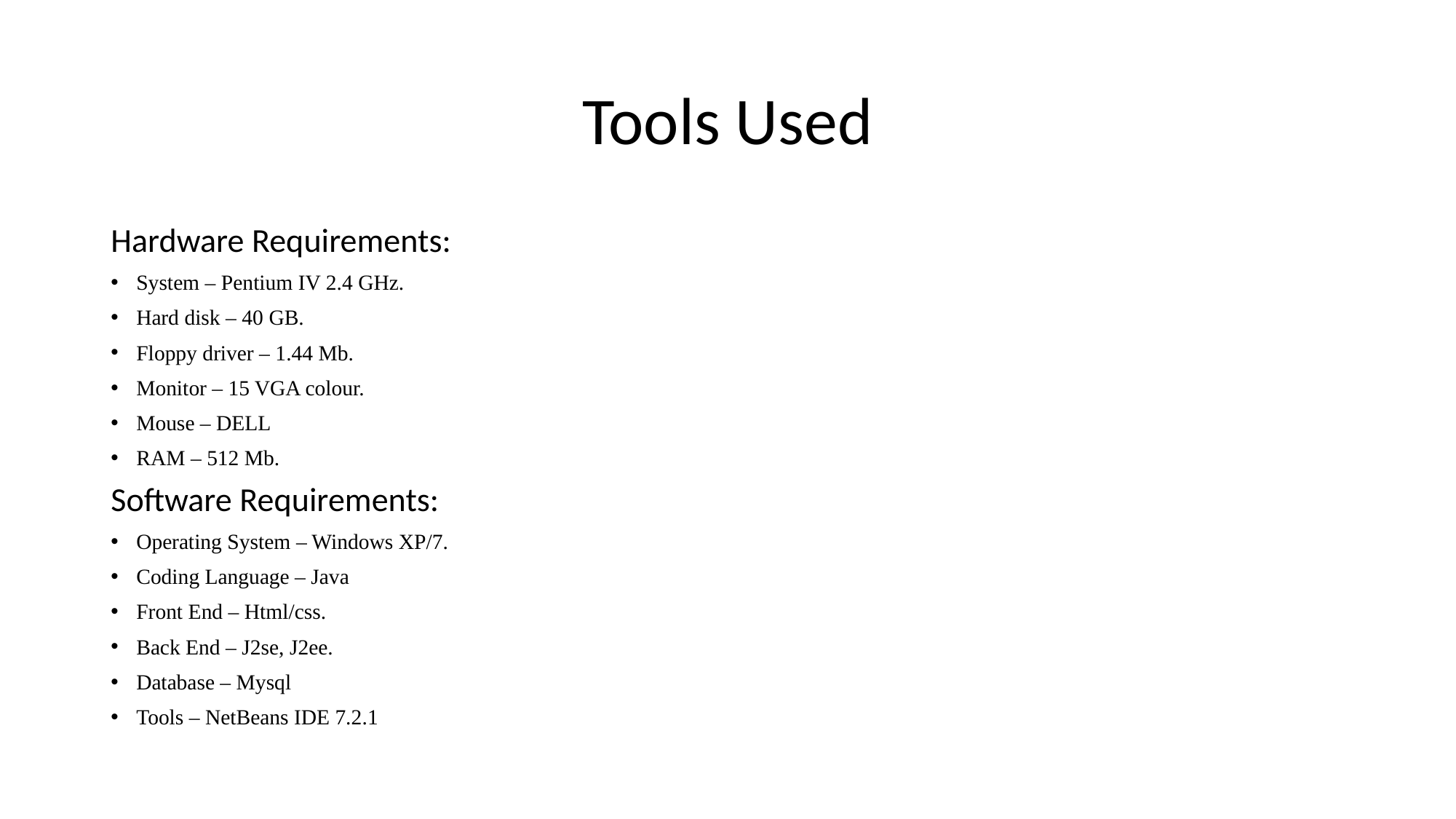

# Tools Used
Hardware Requirements:
System – Pentium IV 2.4 GHz.
Hard disk – 40 GB.
Floppy driver – 1.44 Mb.
Monitor – 15 VGA colour.
Mouse – DELL
RAM – 512 Mb.
Software Requirements:
Operating System – Windows XP/7.
Coding Language – Java
Front End – Html/css.
Back End – J2se, J2ee.
Database – Mysql
Tools – NetBeans IDE 7.2.1